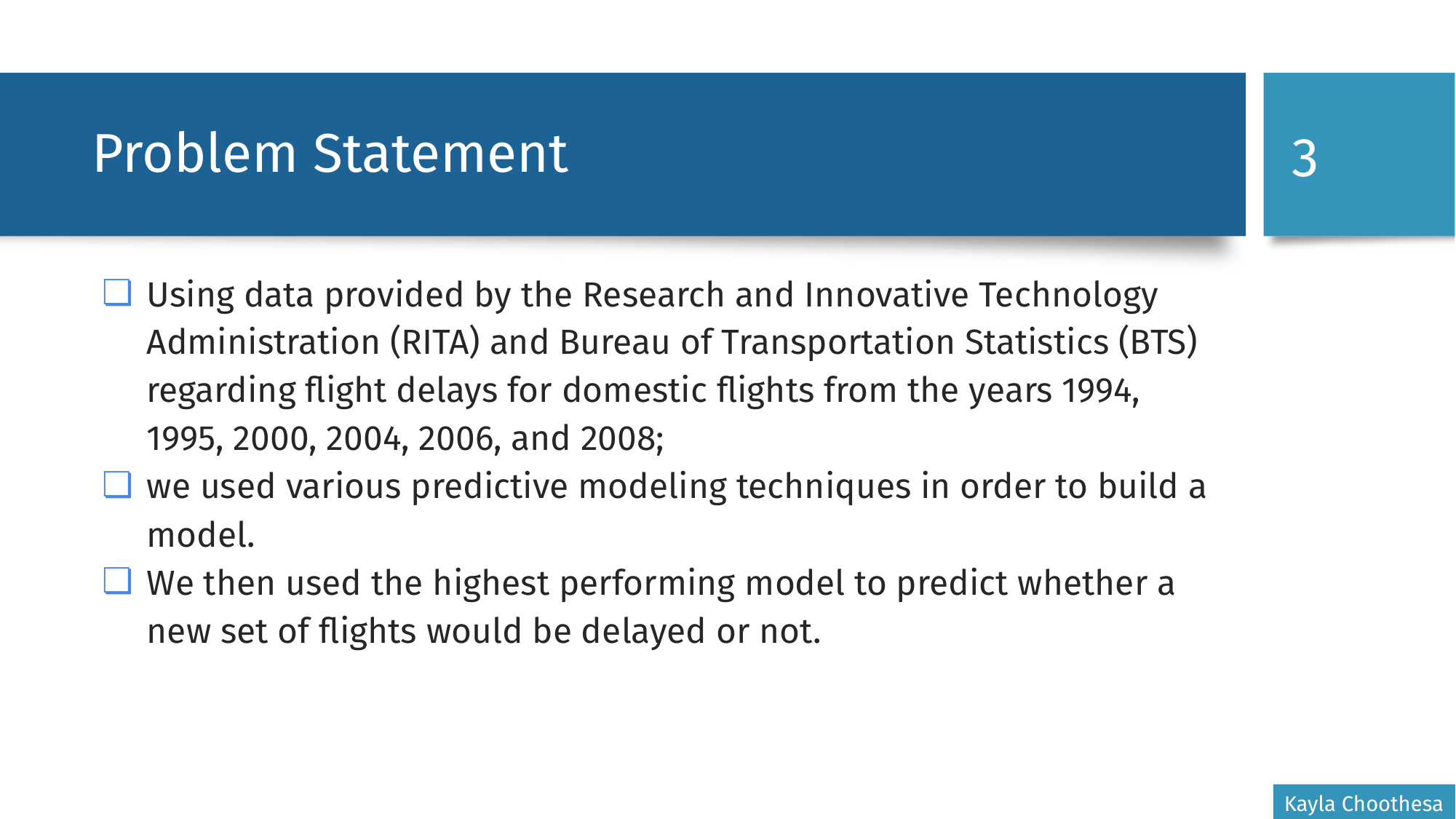

3
# Problem Statement
Using data provided by the Research and Innovative Technology Administration (RITA) and Bureau of Transportation Statistics (BTS) regarding flight delays for domestic flights from the years 1994, 1995, 2000, 2004, 2006, and 2008;
we used various predictive modeling techniques in order to build a model.
We then used the highest performing model to predict whether a new set of flights would be delayed or not.
Kayla Choothesa